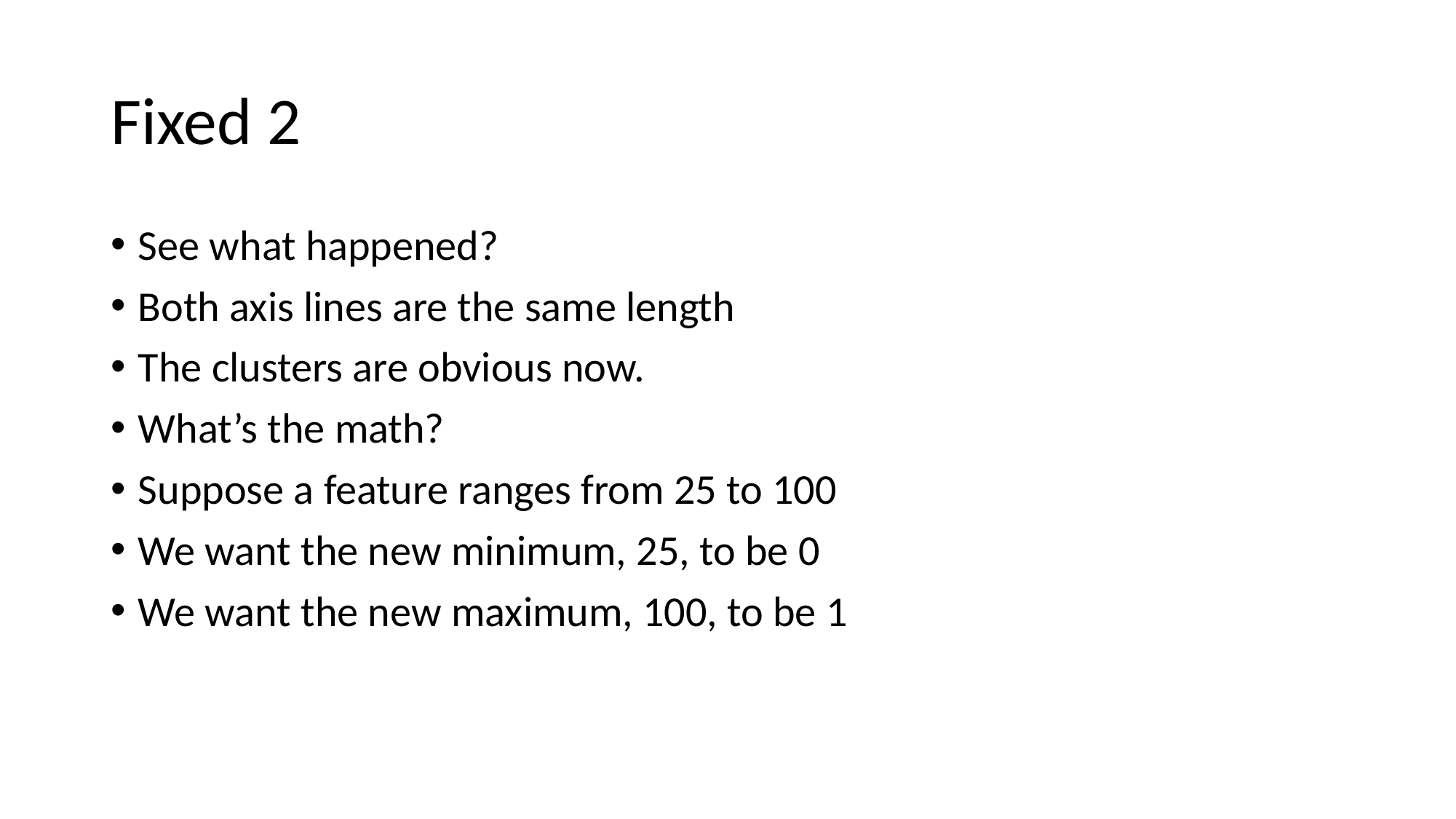

# Fixed 2
See what happened?
Both axis lines are the same length
The clusters are obvious now.
What’s the math?
Suppose a feature ranges from 25 to 100
We want the new minimum, 25, to be 0
We want the new maximum, 100, to be 1